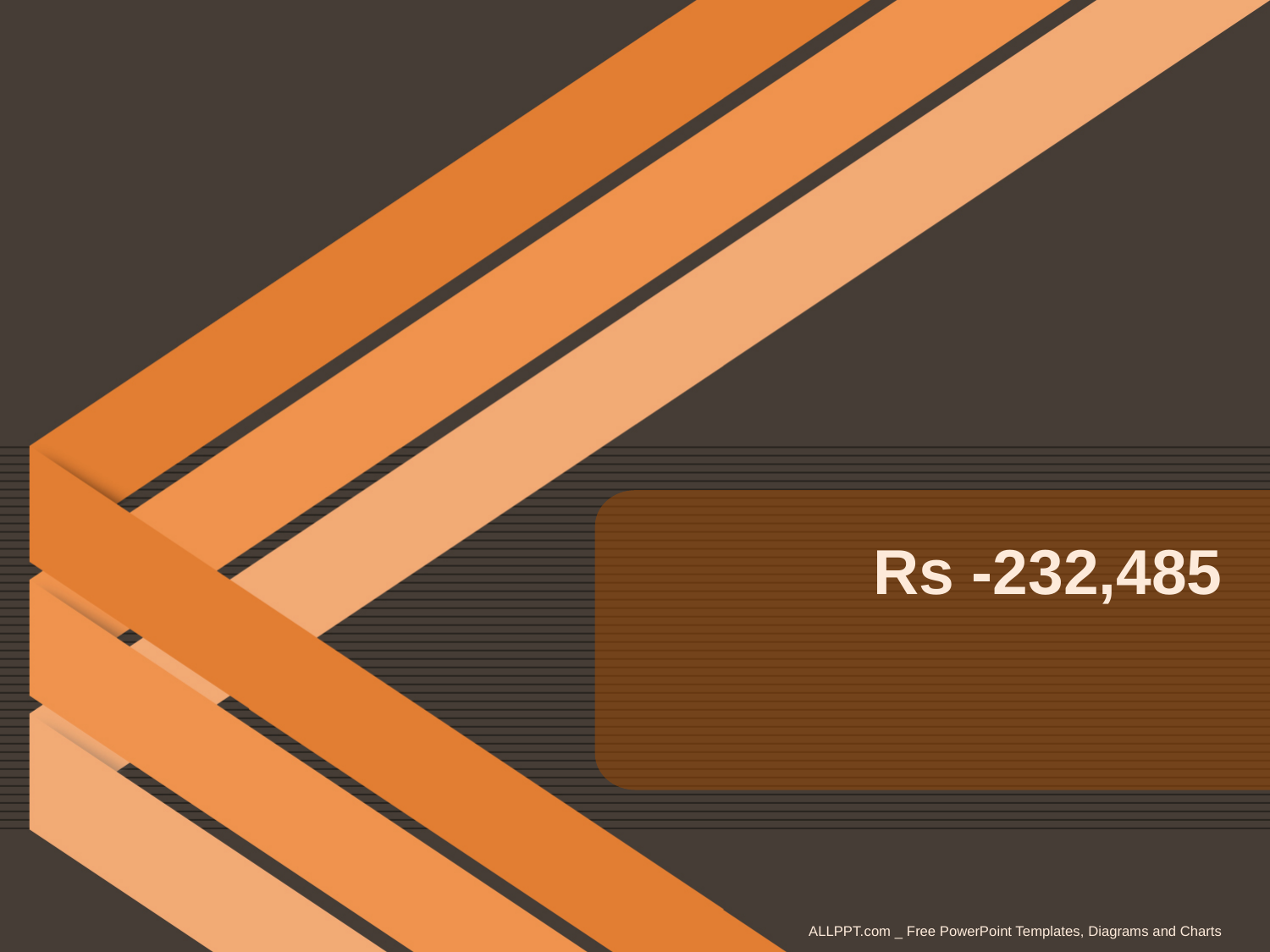

Rs -232,485
ALLPPT.com _ Free PowerPoint Templates, Diagrams and Charts